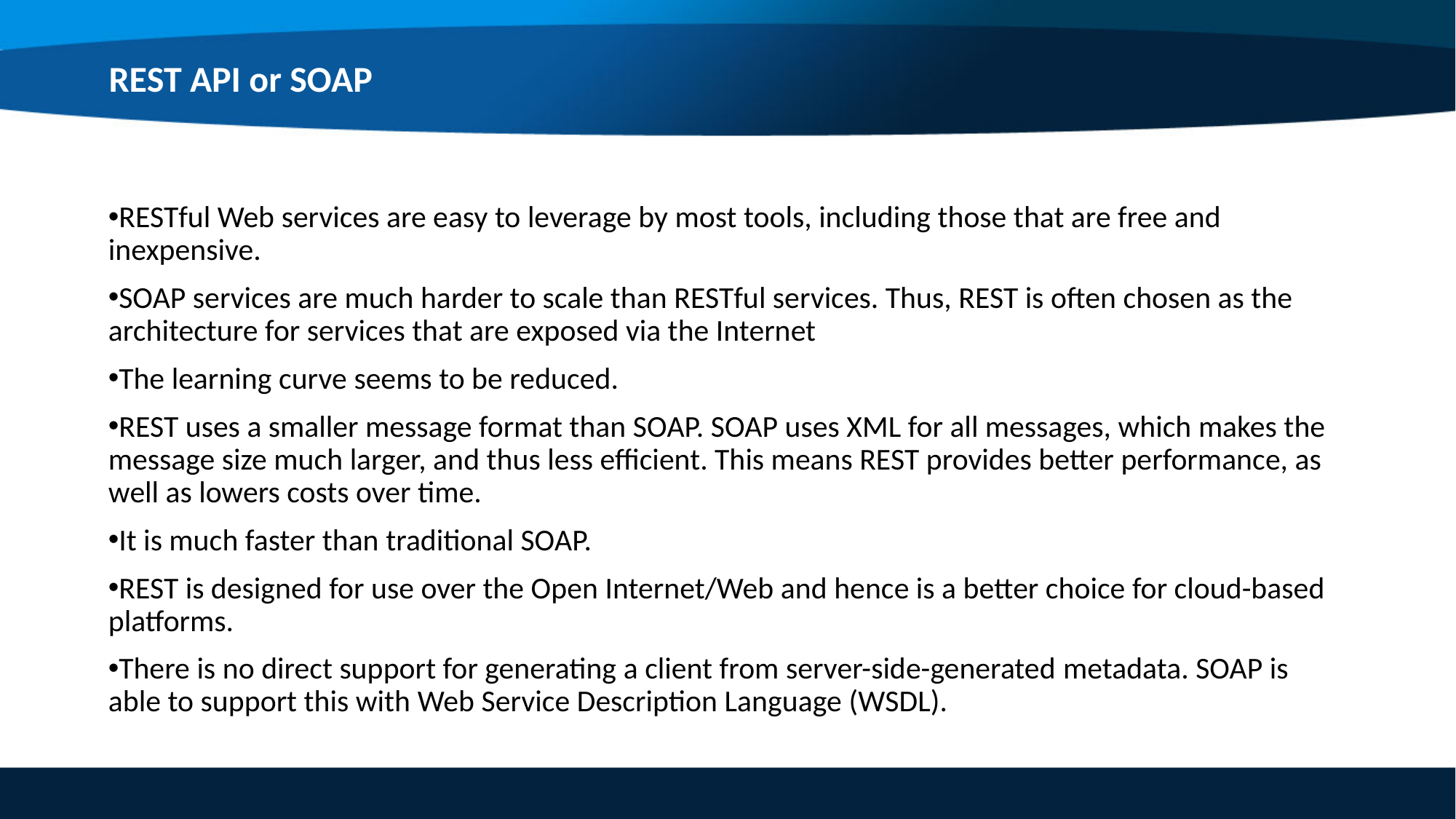

REST API or SOAP

RESTful Web services are easy to leverage by most tools, including those that are free and inexpensive.
SOAP services are much harder to scale than RESTful services. Thus, REST is often chosen as the architecture for services that are exposed via the Internet
The learning curve seems to be reduced.
REST uses a smaller message format than SOAP. SOAP uses XML for all messages, which makes the message size much larger, and thus less efficient. This means REST provides better performance, as well as lowers costs over time.
It is much faster than traditional SOAP.
REST is designed for use over the Open Internet/Web and hence is a better choice for cloud-based platforms.
There is no direct support for generating a client from server-side-generated metadata. SOAP is able to support this with Web Service Description Language (WSDL).